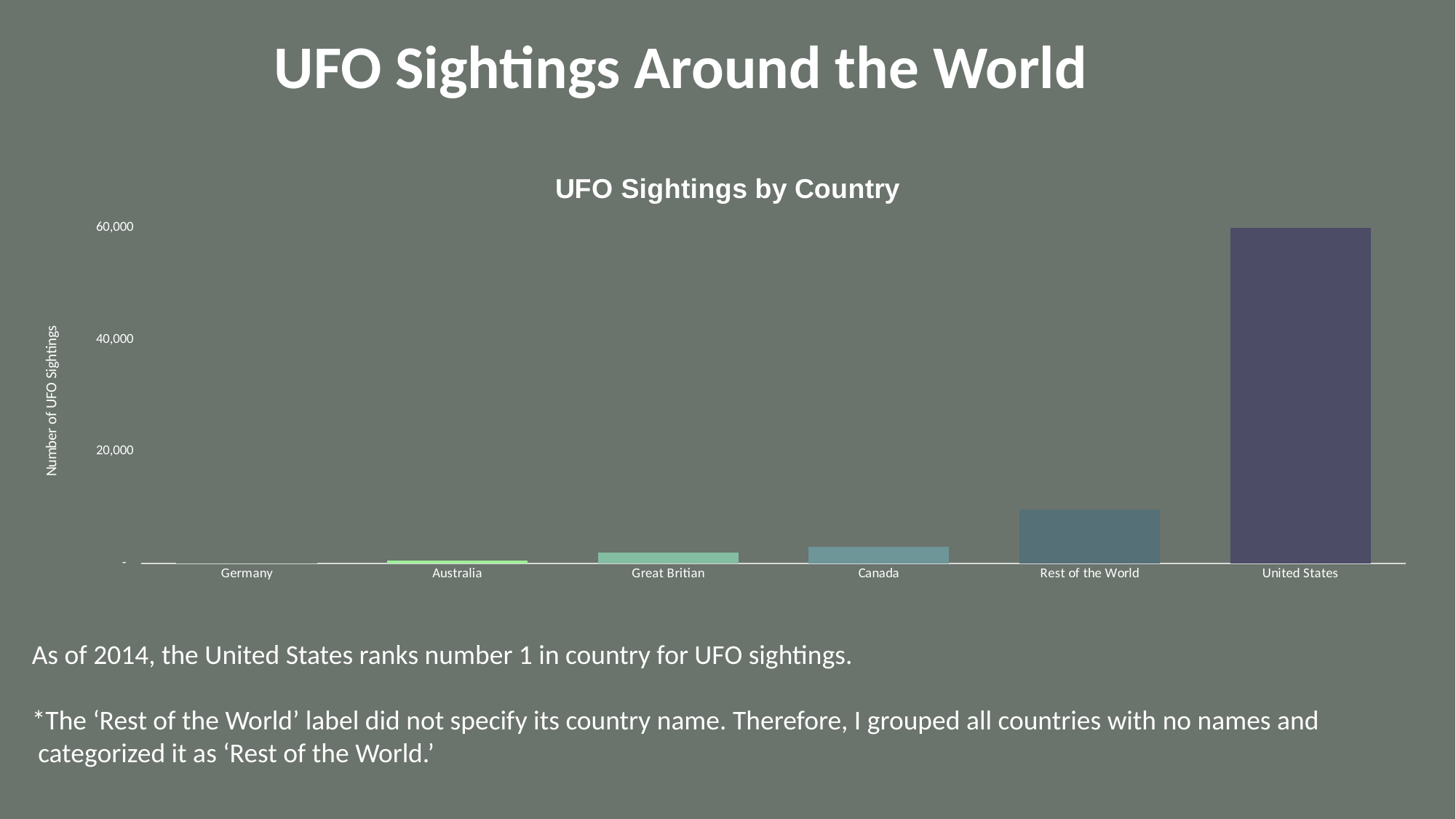

UFO Sightings Around the World

### Chart: UFO Sightings by Country

| Category | Total |
|---|---|
| Germany | 105.0 |
| Australia | 538.0 |
| Great Britian | 1905.0 |
| Canada | 3000.0 |
| Rest of the World | 9670.0 |
| United States | 65114.0 |
As of 2014, the United States ranks number 1 in country for UFO sightings.

*The ‘Rest of the World’ label did not specify its country name. Therefore, I grouped all countries with no names and        categorized it as ‘Rest of the World.’